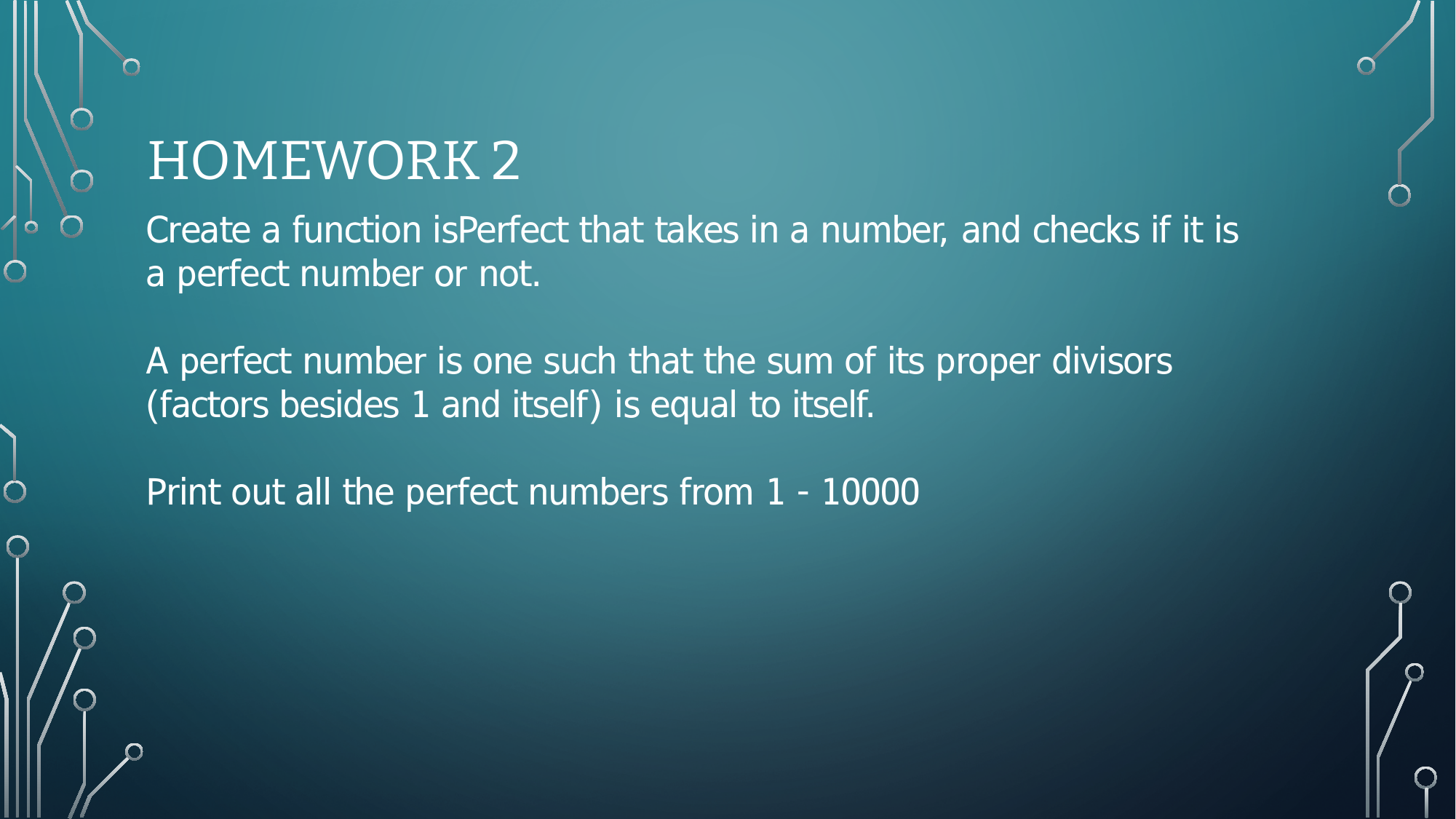

# Homework 2
Create a function isPerfect that takes in a number, and checks if it is a perfect number or not.

A perfect number is one such that the sum of its proper divisors (factors besides 1 and itself) is equal to itself.

Print out all the perfect numbers from 1 - 10000